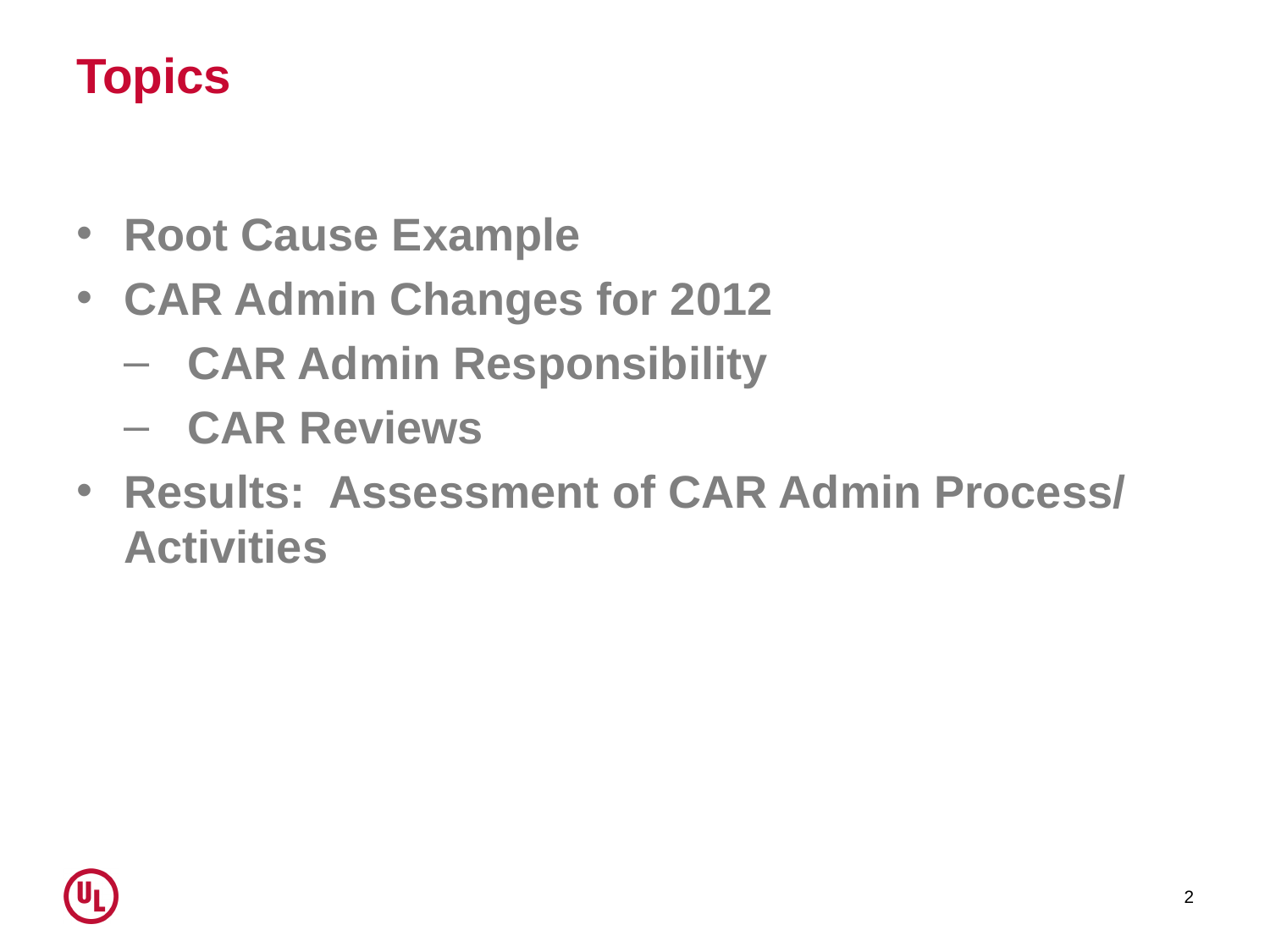

# Topics
Root Cause Example
CAR Admin Changes for 2012
CAR Admin Responsibility
CAR Reviews
Results:  Assessment of CAR Admin Process/ Activities
2